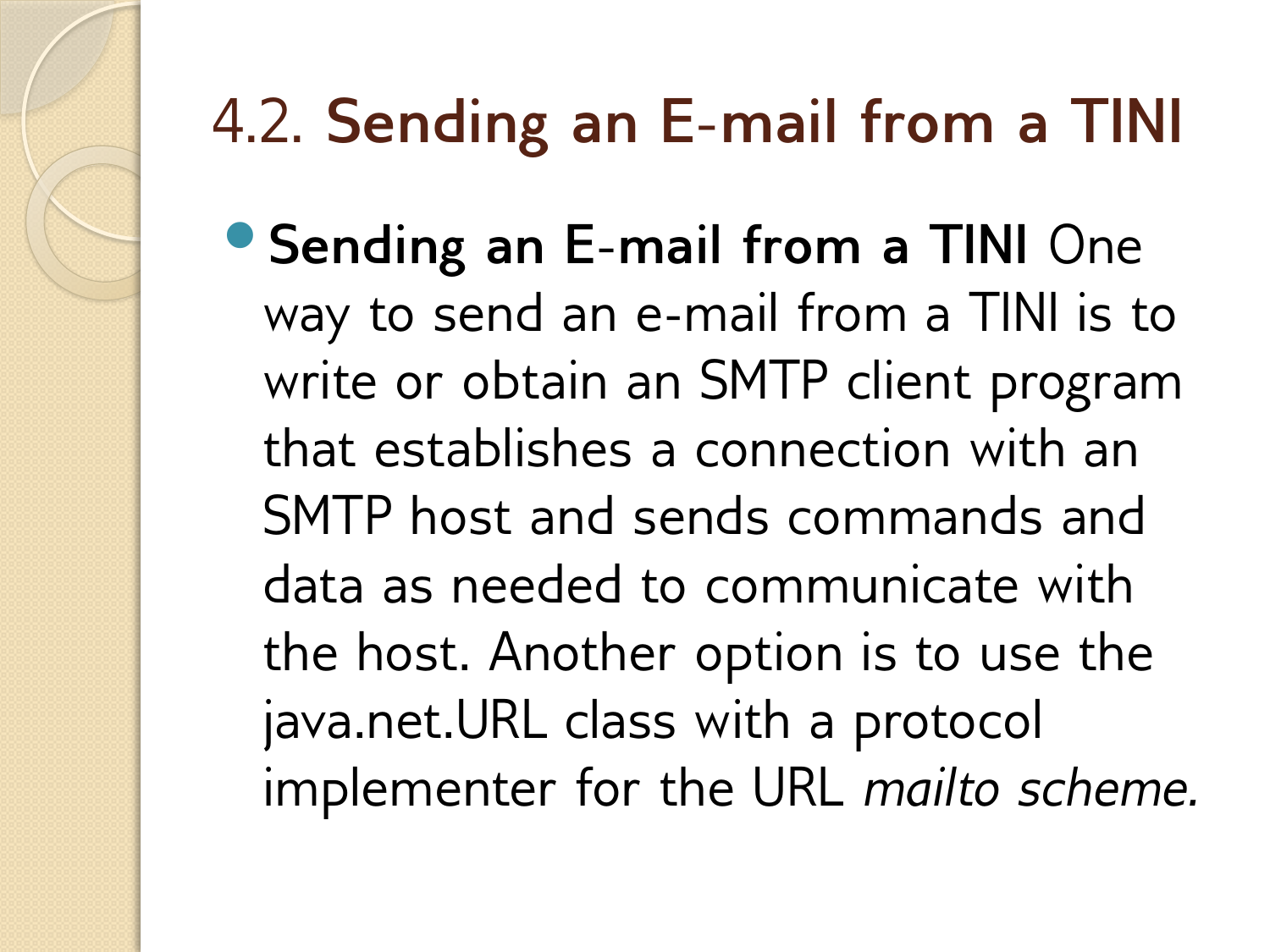

# 4.2. Sending an E-mail from a TINI
Sending an E-mail from a TINI One way to send an e-mail from a TINI is to write or obtain an SMTP client program that establishes a connection with an SMTP host and sends commands and data as needed to communicate with the host. Another option is to use the java.net.URL class with a protocol implementer for the URL mailto scheme.